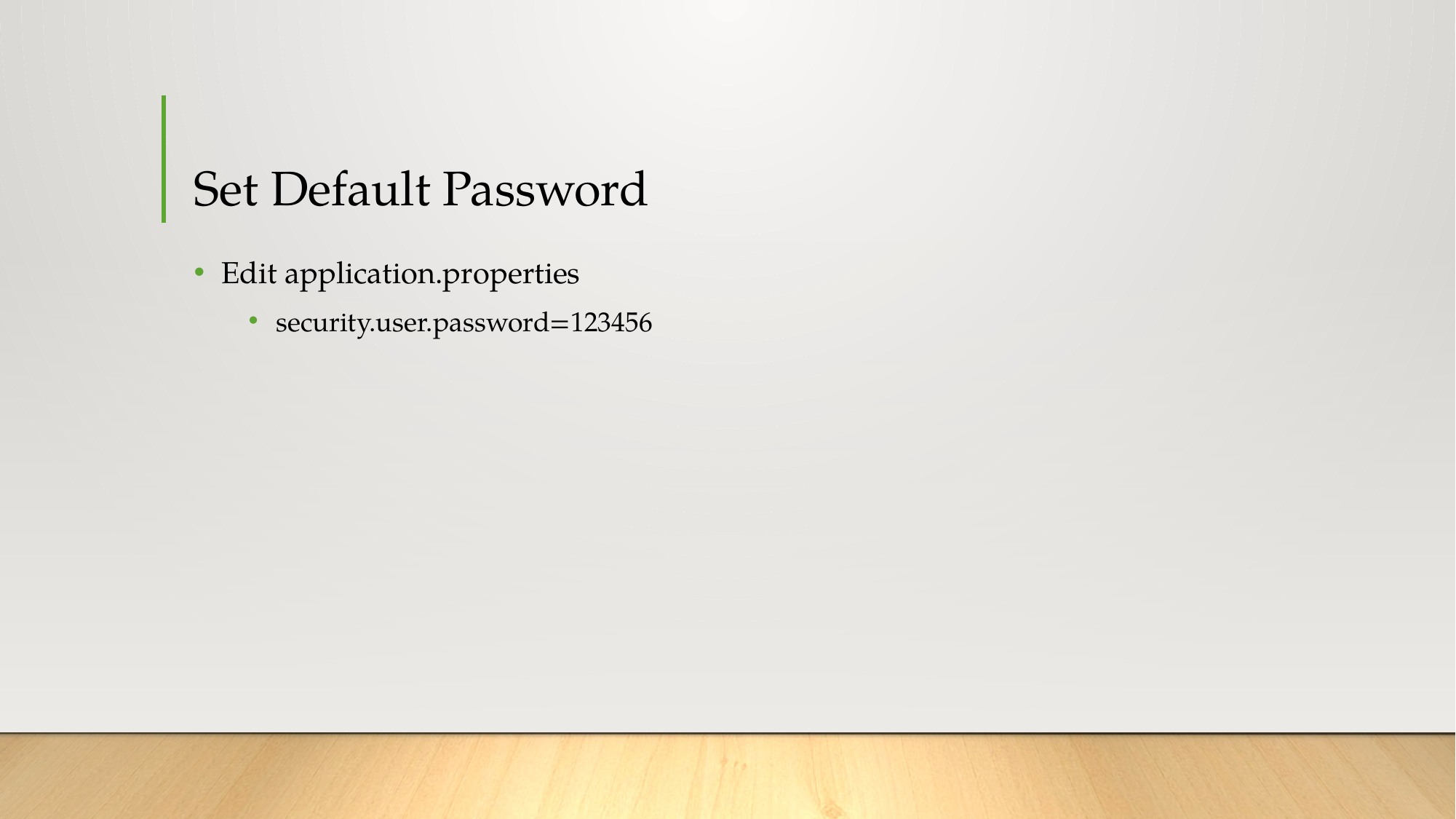

# Set Default Password
Edit application.properties
security.user.password=123456